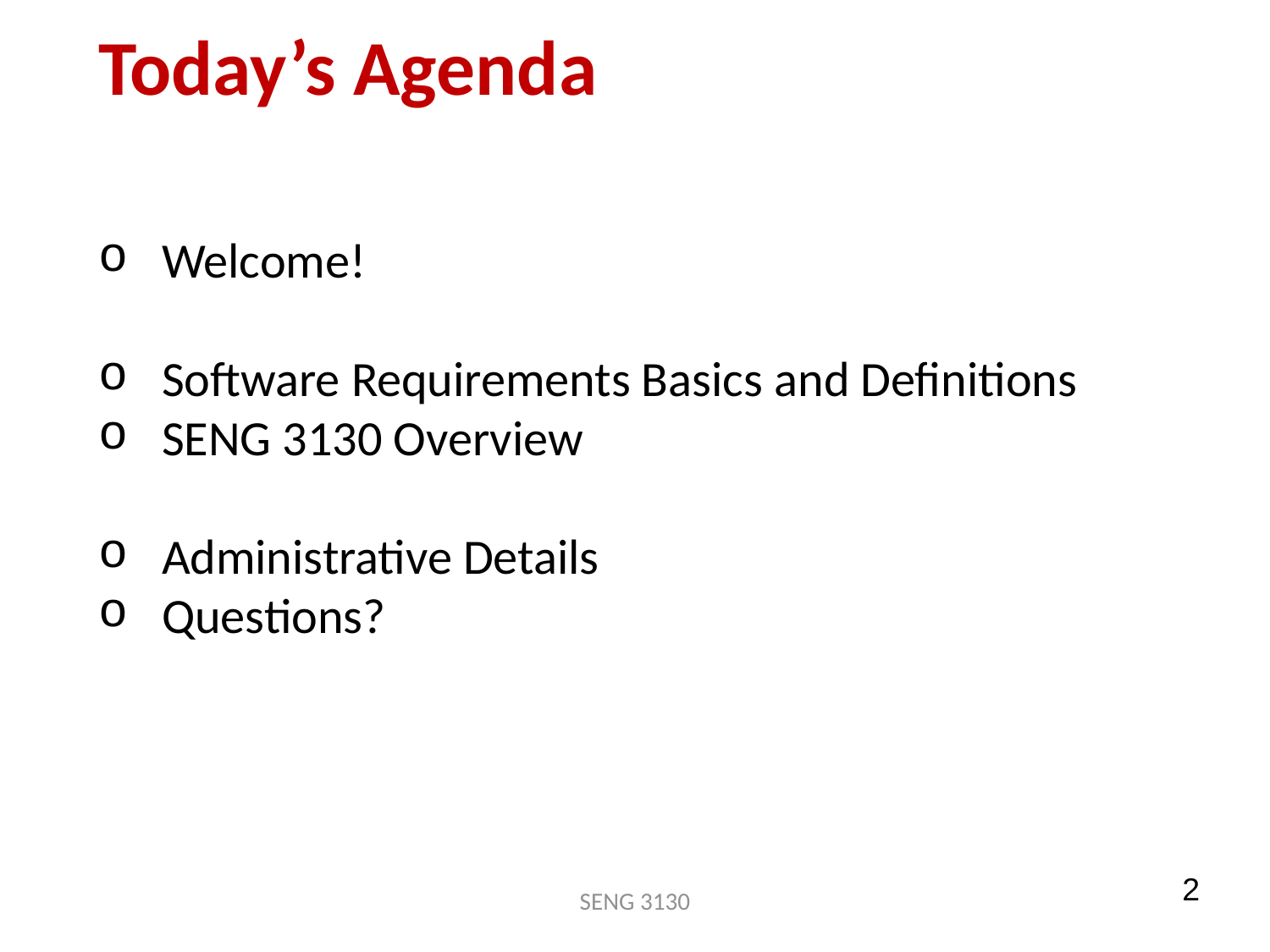

# Today’s Agenda
Welcome!

Software Requirements Basics and Definitions
SENG 3130 Overview

Administrative Details
Questions?
2
SENG 3130